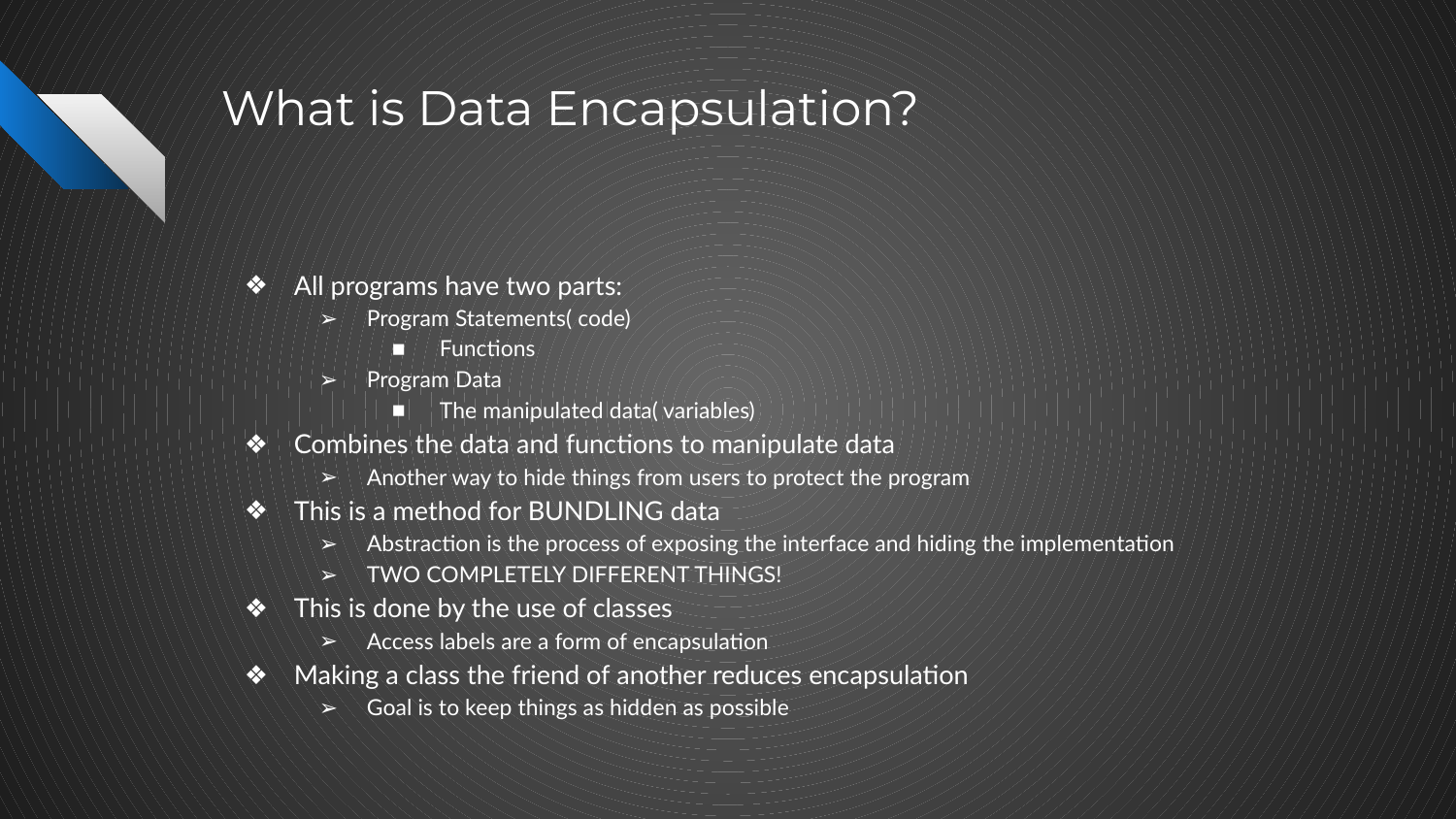

# What is Data Encapsulation?
All programs have two parts:
Program Statements( code)
Functions
Program Data
The manipulated data( variables)
Combines the data and functions to manipulate data
Another way to hide things from users to protect the program
This is a method for BUNDLING data
Abstraction is the process of exposing the interface and hiding the implementation
TWO COMPLETELY DIFFERENT THINGS!
This is done by the use of classes
Access labels are a form of encapsulation
Making a class the friend of another reduces encapsulation
Goal is to keep things as hidden as possible